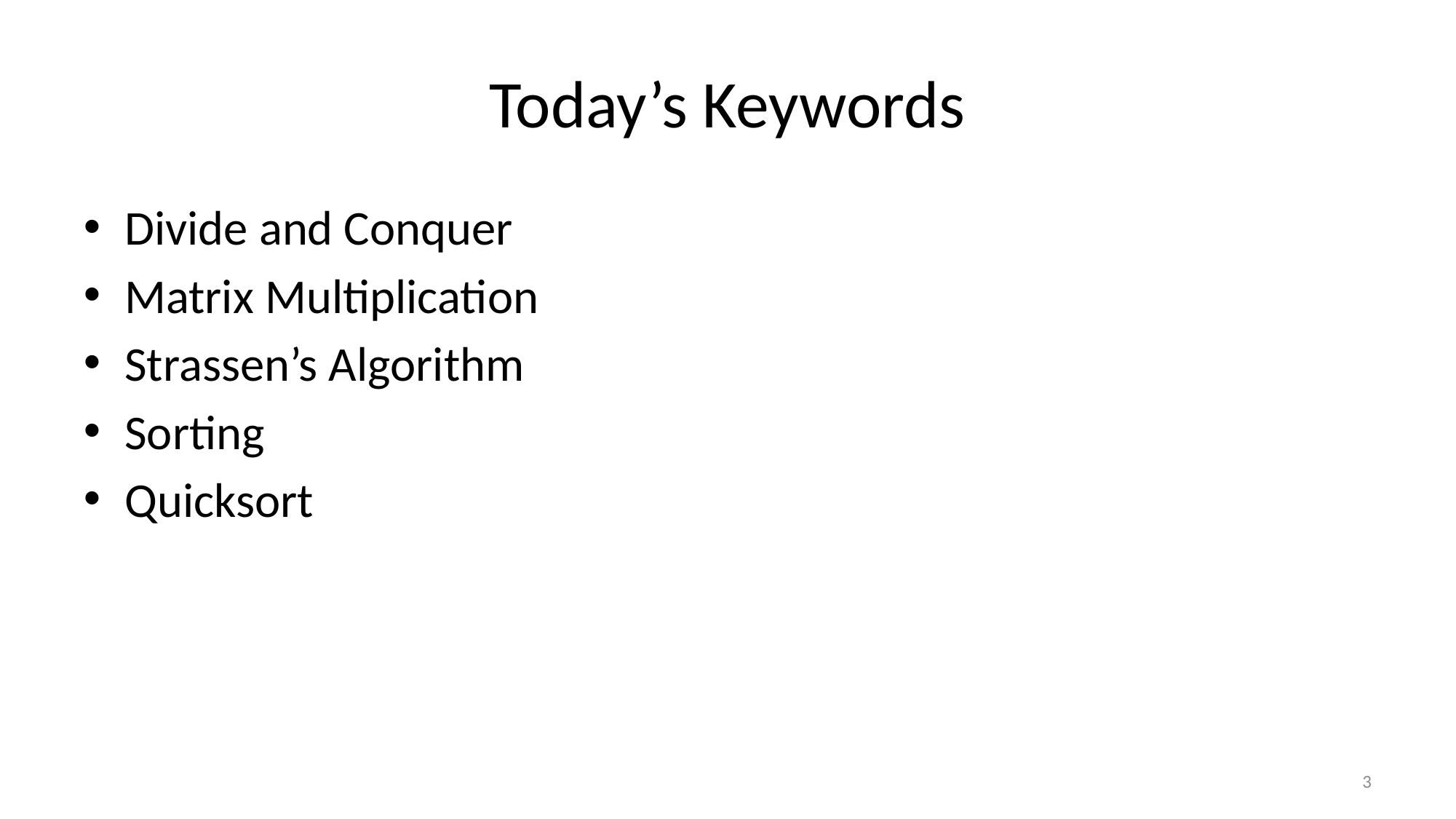

# Today’s Keywords
Divide and Conquer
Matrix Multiplication
Strassen’s Algorithm
Sorting
Quicksort

3